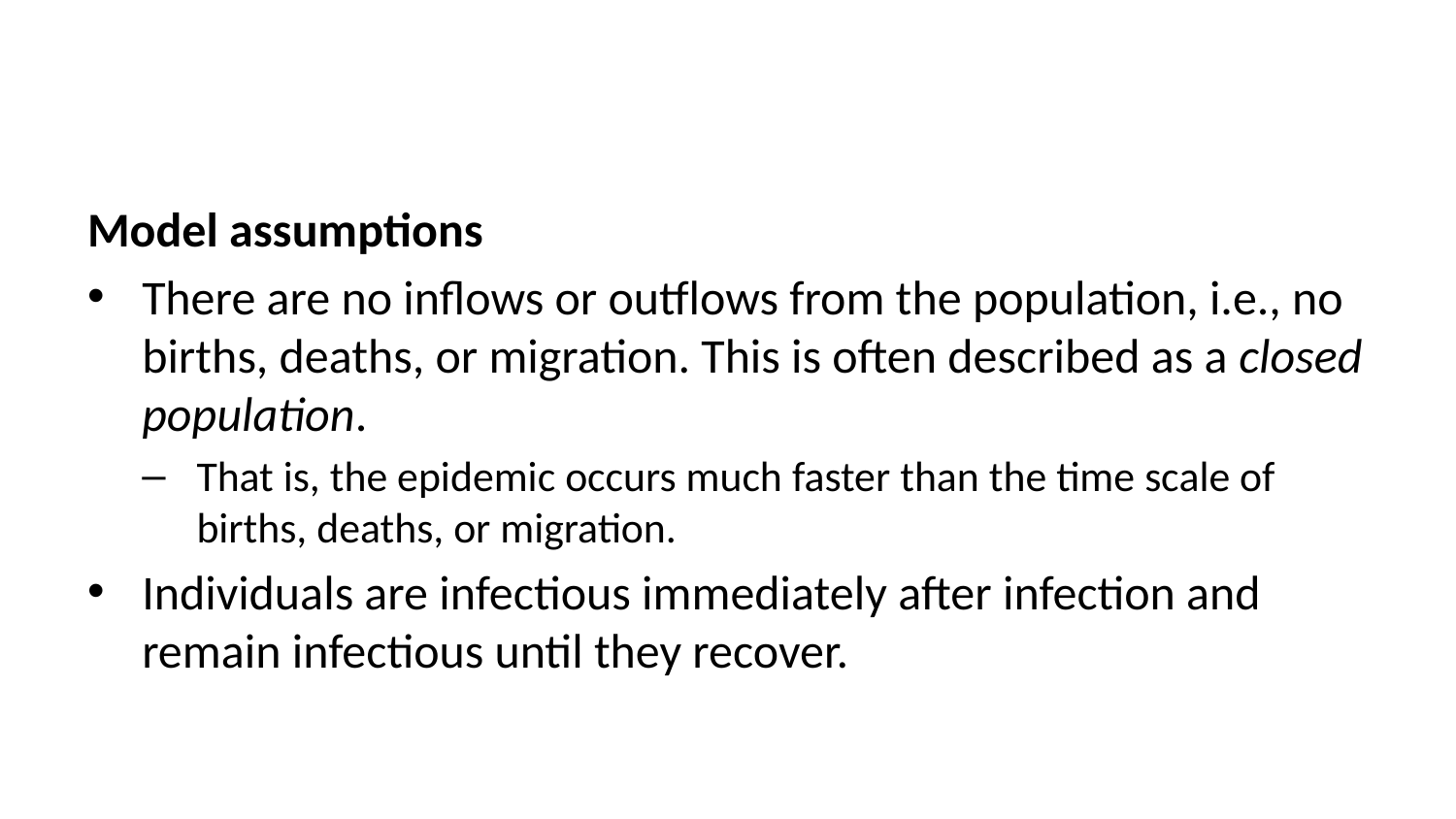

Model assumptions
There are no inflows or outflows from the population, i.e., no births, deaths, or migration. This is often described as a closed population.
That is, the epidemic occurs much faster than the time scale of births, deaths, or migration.
Individuals are infectious immediately after infection and remain infectious until they recover.